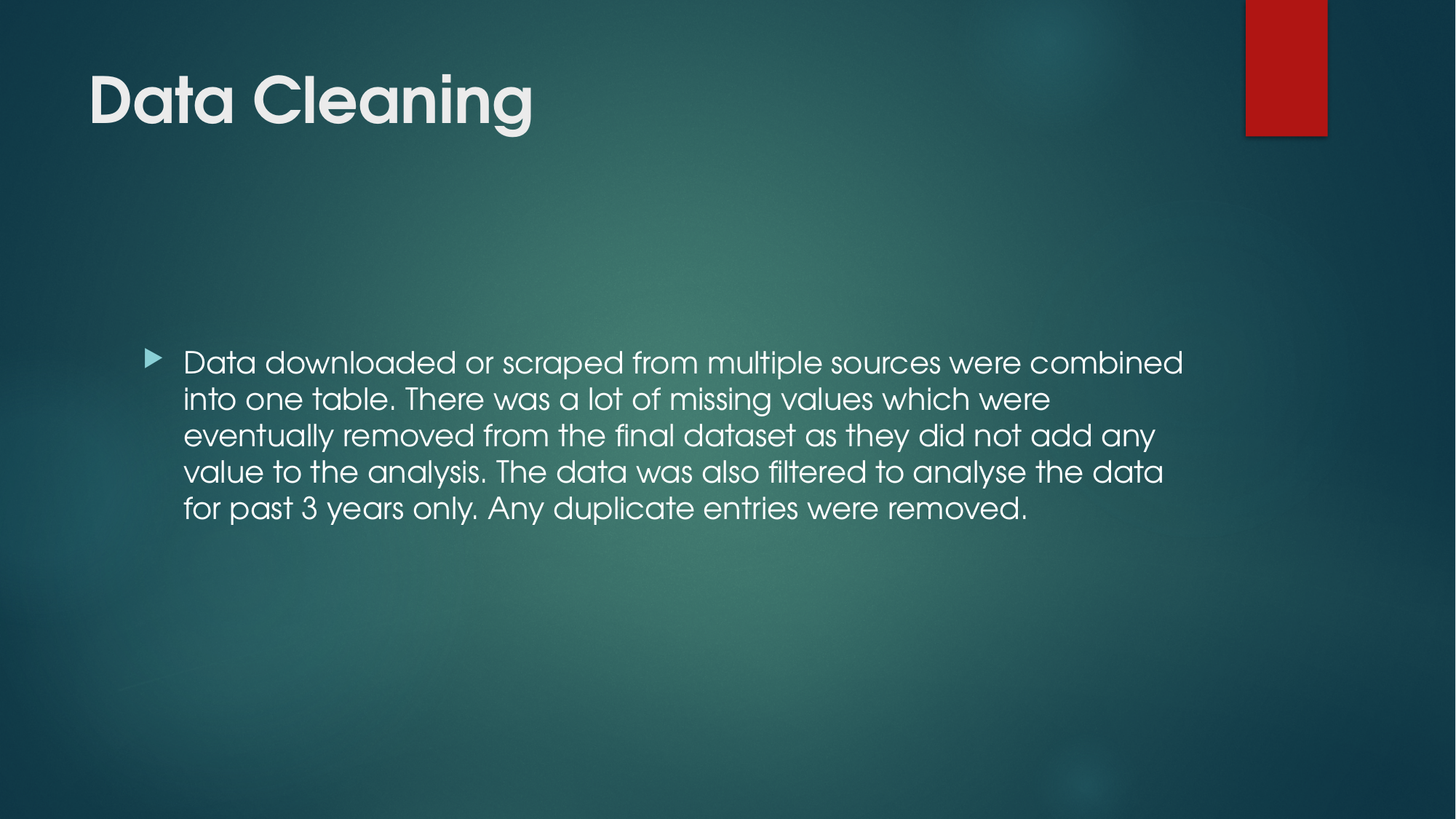

# Data Cleaning
Data downloaded or scraped from multiple sources were combined into one table. There was a lot of missing values which were eventually removed from the final dataset as they did not add any value to the analysis. The data was also filtered to analyse the data for past 3 years only. Any duplicate entries were removed.